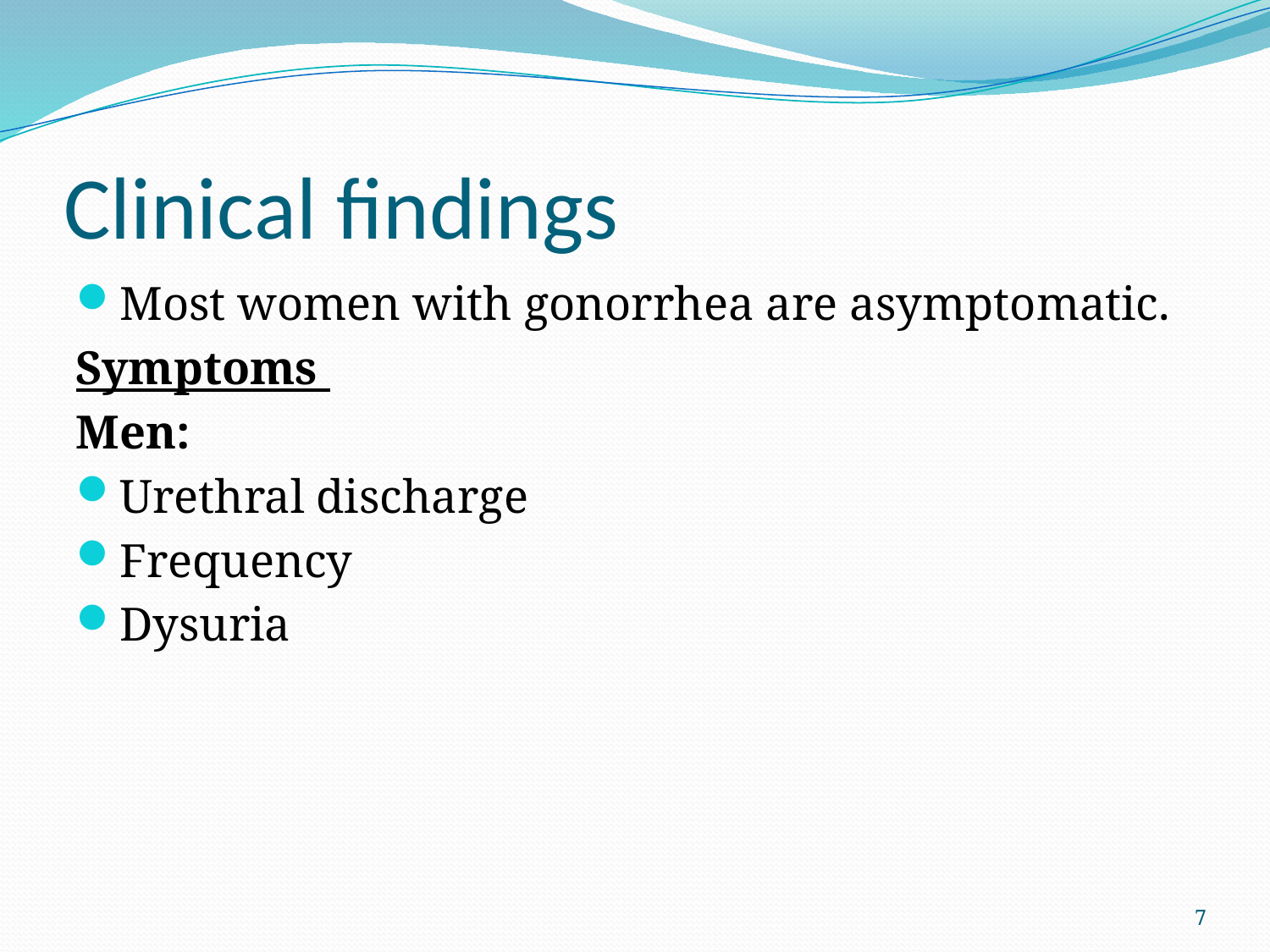

# Clinical findings
Most women with gonorrhea are asymptomatic.
Symptoms
Men:
Urethral discharge
Frequency
Dysuria

7